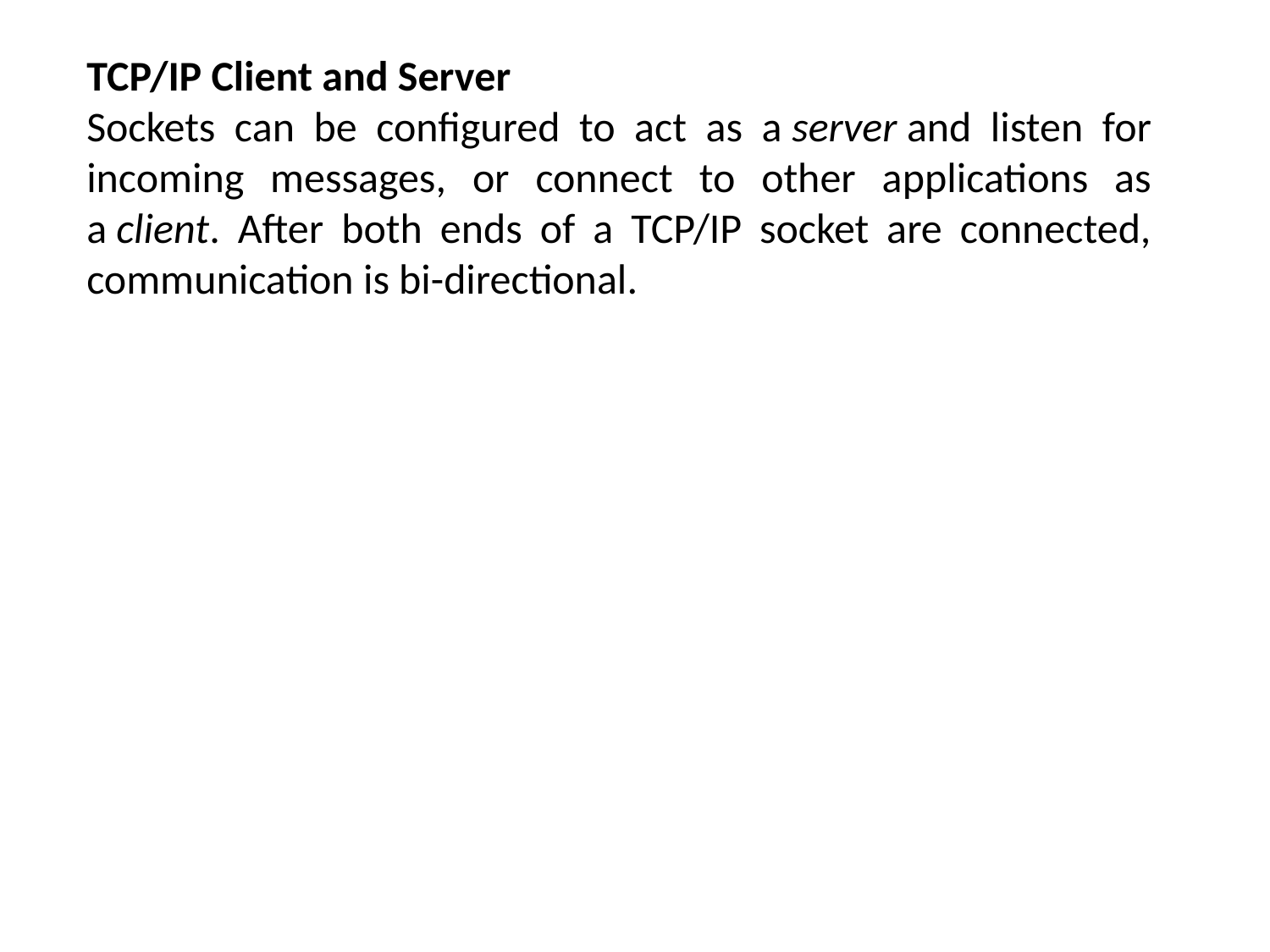

TCP/IP Client and Server
Sockets can be configured to act as a server and listen for incoming messages, or connect to other applications as a client. After both ends of a TCP/IP socket are connected, communication is bi-directional.